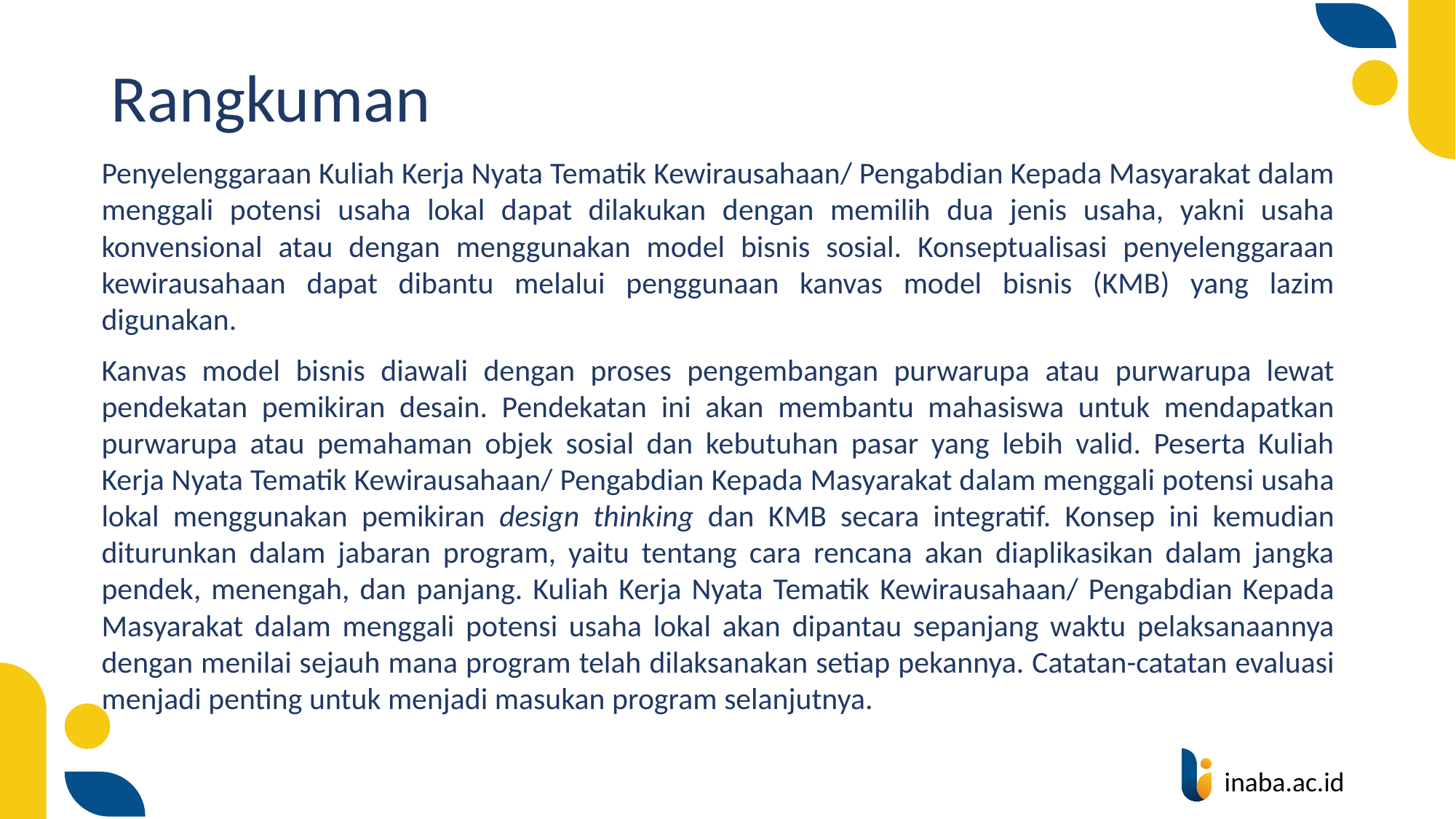

# Rangkuman
Penyelenggaraan Kuliah Kerja Nyata Tematik Kewirausahaan/ Pengabdian Kepada Masyarakat dalam menggali potensi usaha lokal dapat dilakukan dengan memilih dua jenis usaha, yakni usaha konvensional atau dengan menggunakan model bisnis sosial. Konseptualisasi penyelenggaraan kewirausahaan dapat dibantu melalui penggunaan kanvas model bisnis (KMB) yang lazim digunakan.
Kanvas model bisnis diawali dengan proses pengembangan purwarupa atau purwarupa lewat pendekatan pemikiran desain. Pendekatan ini akan membantu mahasiswa untuk mendapatkan purwarupa atau pemahaman objek sosial dan kebutuhan pasar yang lebih valid. Peserta Kuliah Kerja Nyata Tematik Kewirausahaan/ Pengabdian Kepada Masyarakat dalam menggali potensi usaha lokal menggunakan pemikiran design thinking dan KMB secara integratif. Konsep ini kemudian diturunkan dalam jabaran program, yaitu tentang cara rencana akan diaplikasikan dalam jangka pendek, menengah, dan panjang. Kuliah Kerja Nyata Tematik Kewirausahaan/ Pengabdian Kepada Masyarakat dalam menggali potensi usaha lokal akan dipantau sepanjang waktu pelaksanaannya dengan menilai sejauh mana program telah dilaksanakan setiap pekannya. Catatan-catatan evaluasi menjadi penting untuk menjadi masukan program selanjutnya.